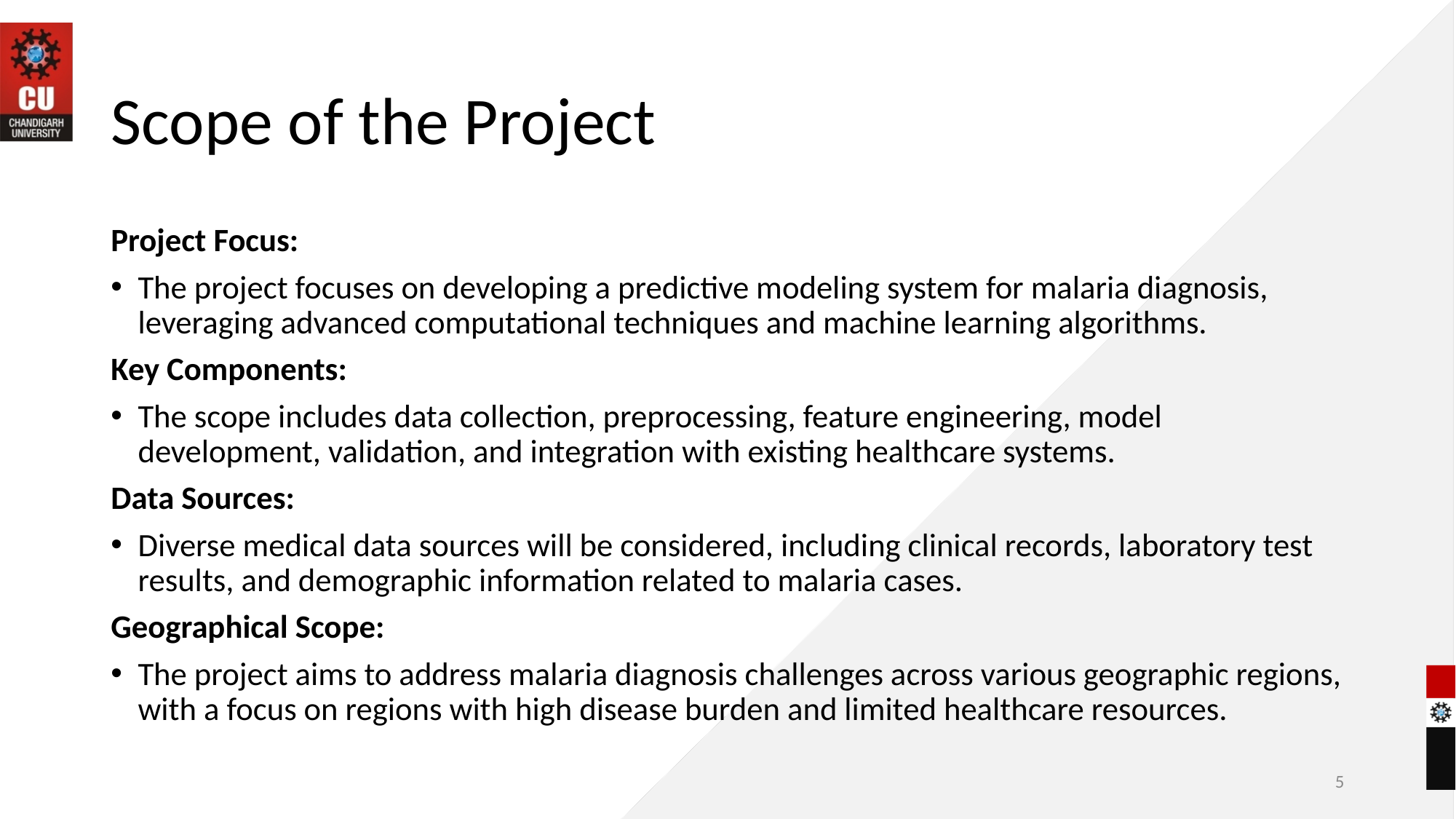

# Scope of the Project
Project Focus:
The project focuses on developing a predictive modeling system for malaria diagnosis, leveraging advanced computational techniques and machine learning algorithms.
Key Components:
The scope includes data collection, preprocessing, feature engineering, model development, validation, and integration with existing healthcare systems.
Data Sources:
Diverse medical data sources will be considered, including clinical records, laboratory test results, and demographic information related to malaria cases.
Geographical Scope:
The project aims to address malaria diagnosis challenges across various geographic regions, with a focus on regions with high disease burden and limited healthcare resources.
5